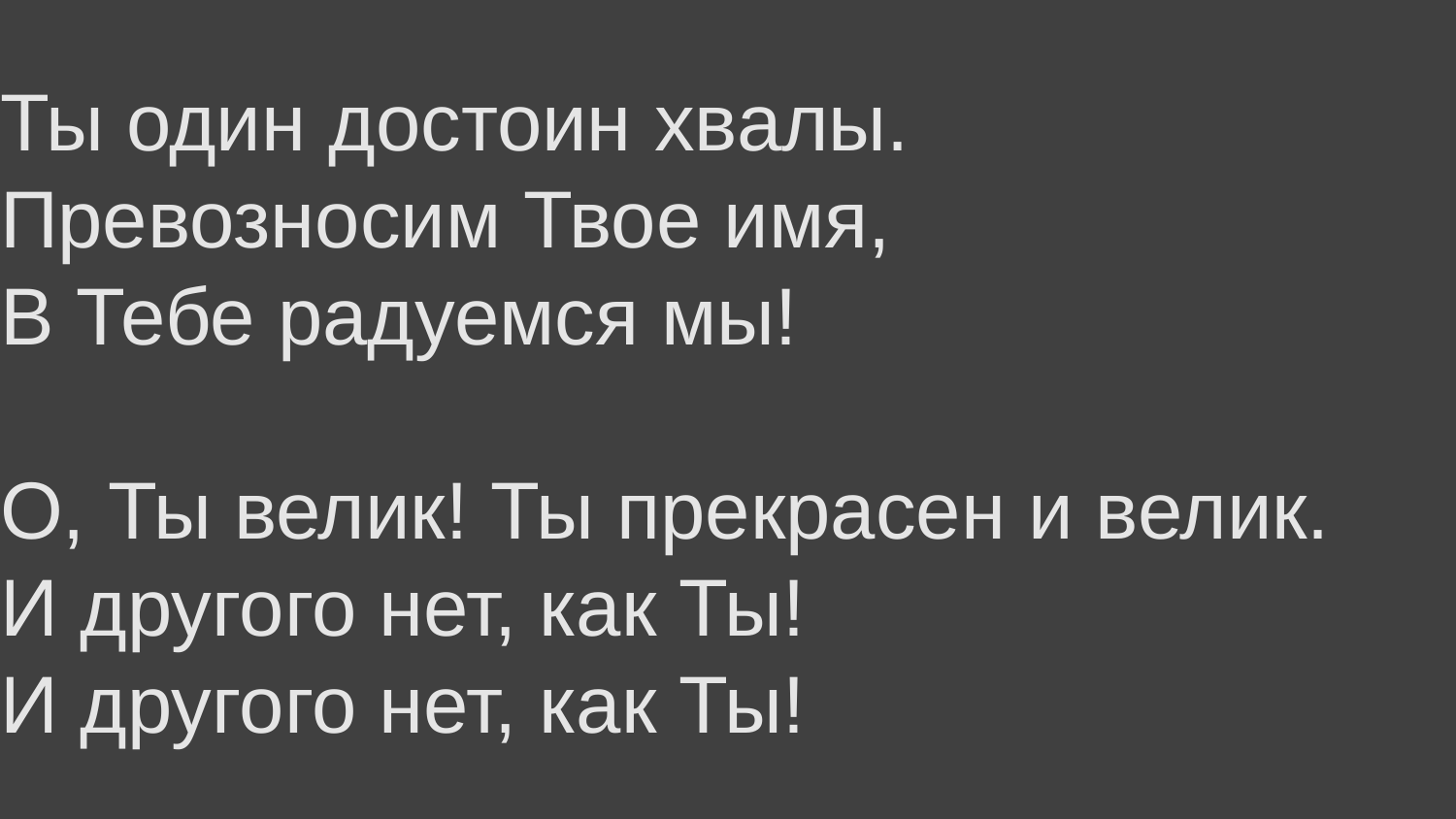

Ты один достоин хвалы.
Превозносим Твое имя,
В Тебе радуемся мы!

О, Ты велик! Ты прекрасен и велик.
И другого нет, как Ты!
И другого нет, как Ты!